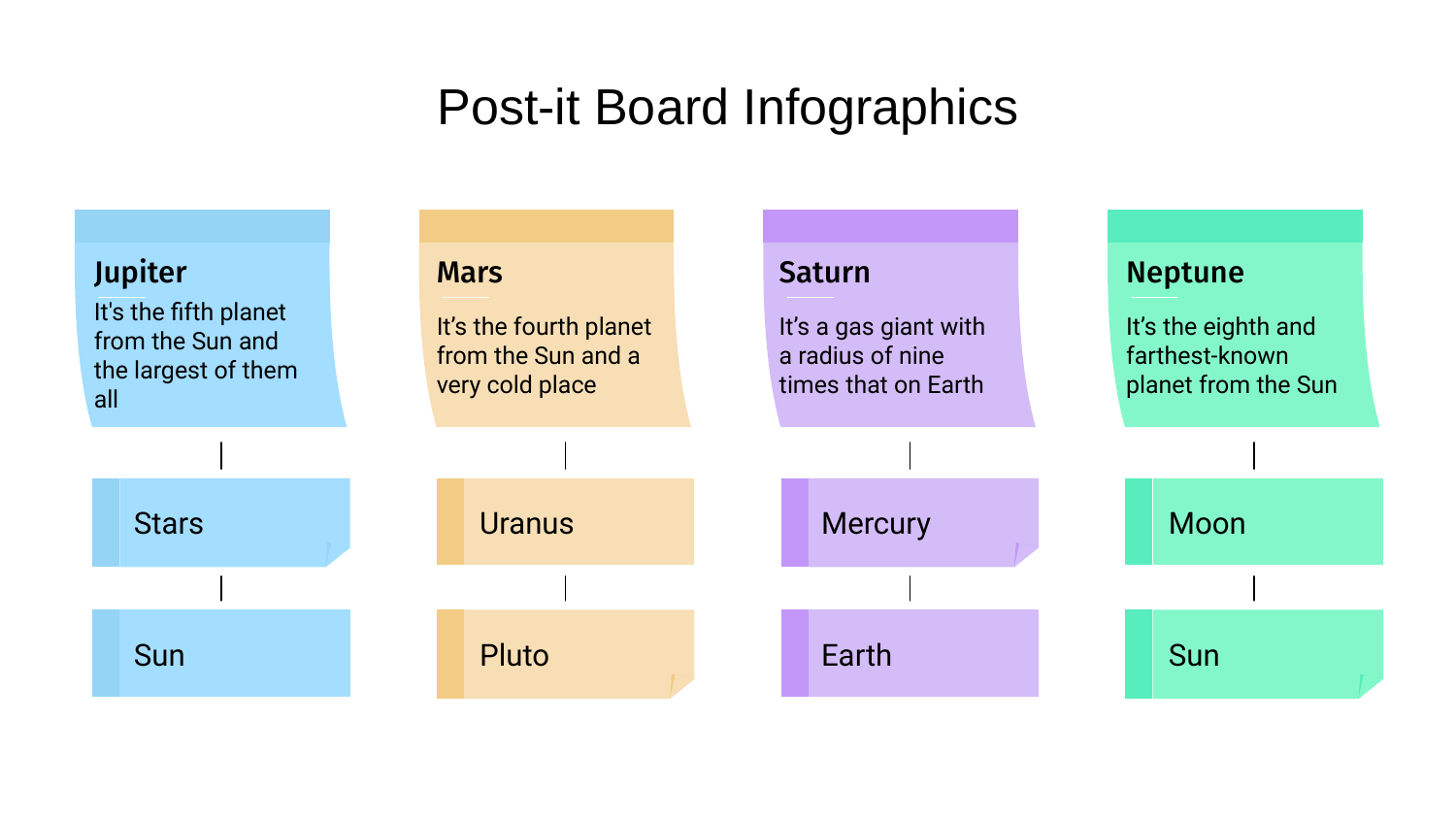

Post-it Board Infographics

Jupiter
Mars
Saturn
Neptune
It's the fifth planet from the Sun and the largest of them all
It’s the fourth planet from the Sun and a very cold place
It’s a gas giant with a radius of nine times that on Earth
It’s the eighth and farthest-known planet from the Sun
Stars
Uranus
Mercury
Moon
Sun
Pluto
Earth
Sun